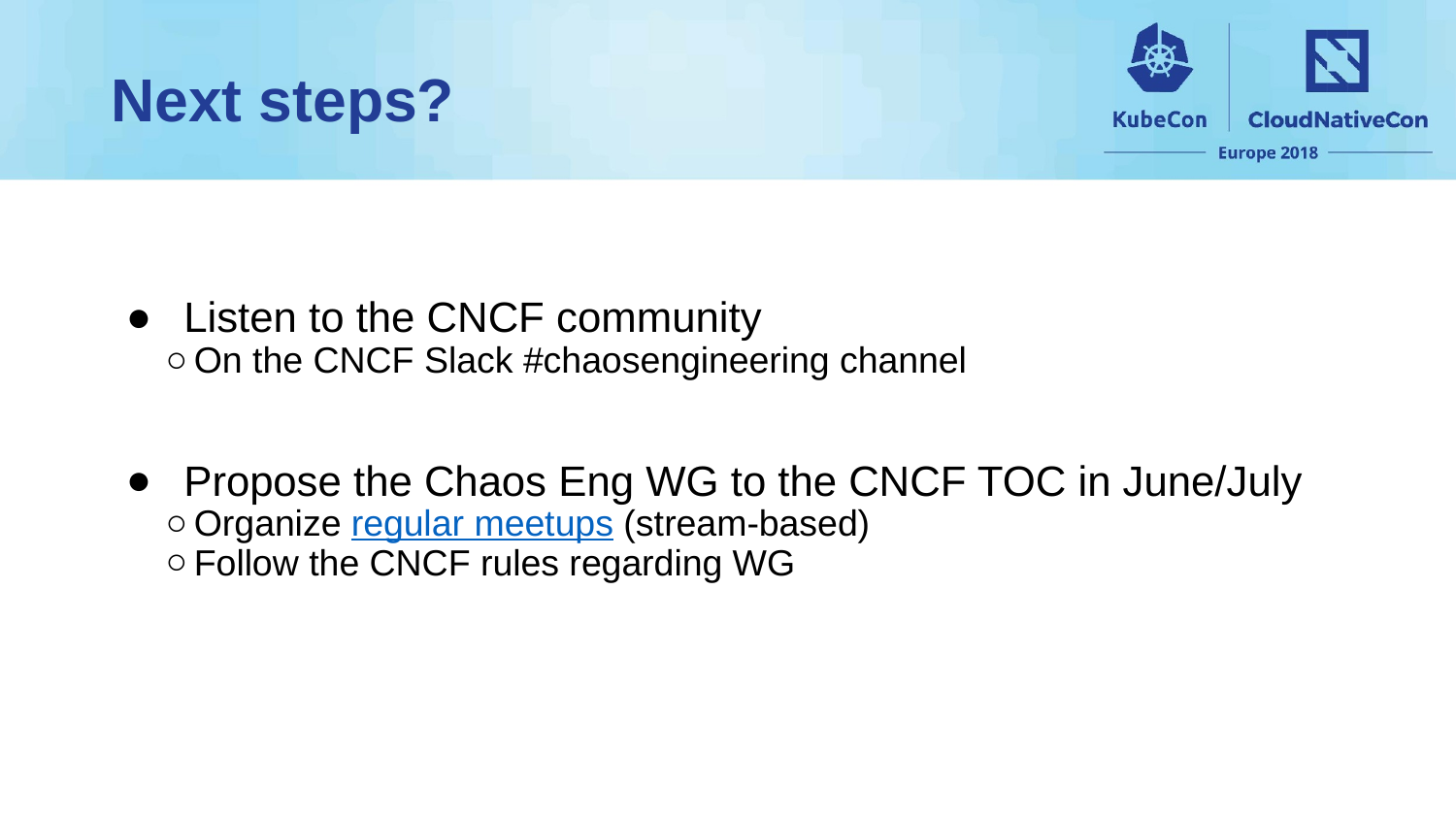

# Next steps?

Listen to the CNCF community
On the CNCF Slack #chaosengineering channel

Propose the Chaos Eng WG to the CNCF TOC in June/July
Organize regular meetups (stream-based)
Follow the CNCF rules regarding WG